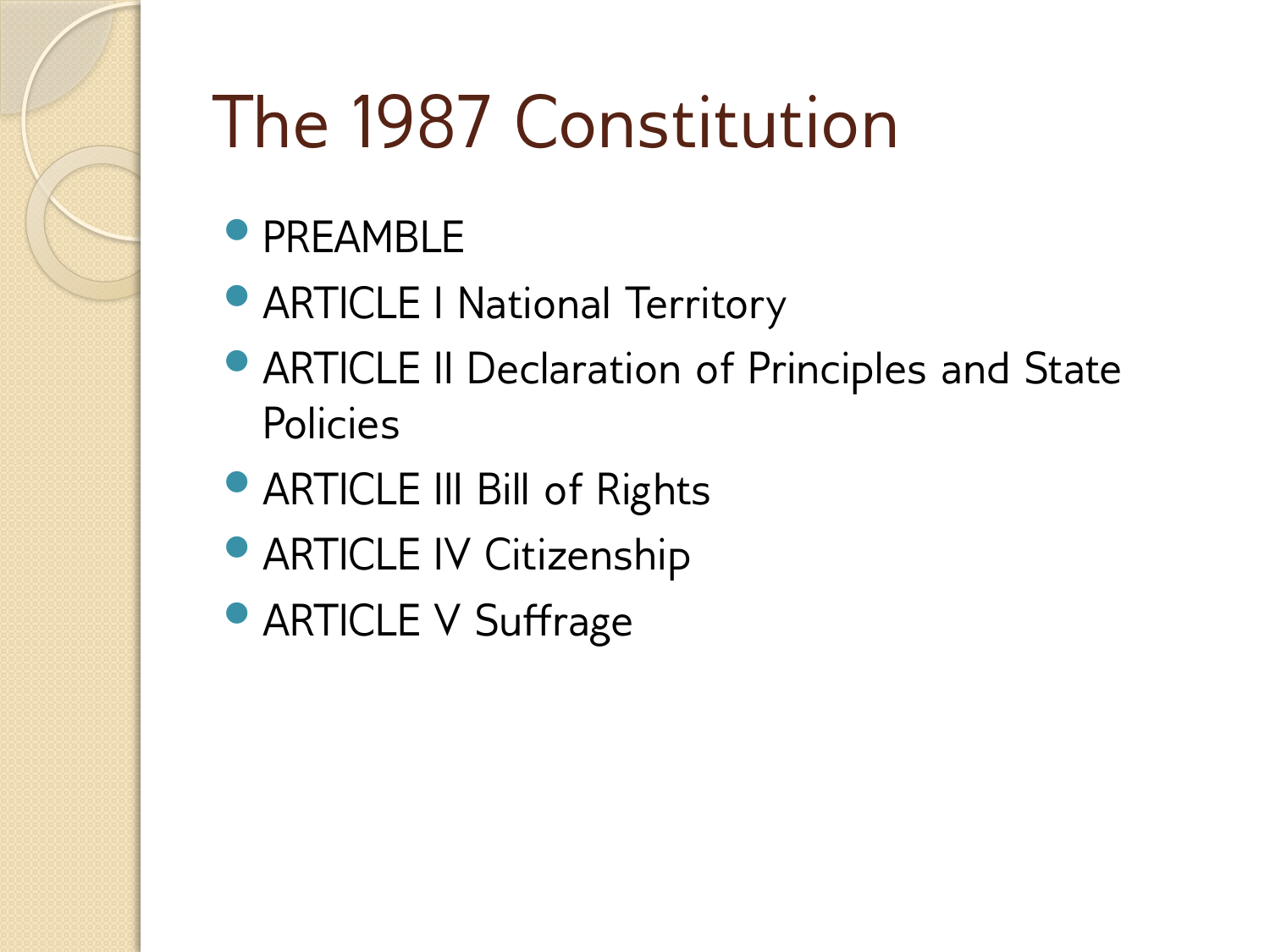

# The 1987 Constitution
PREAMBLE
ARTICLE I National Territory
ARTICLE II Declaration of Principles and State Policies
ARTICLE III Bill of Rights
ARTICLE IV Citizenship
ARTICLE V Suffrage